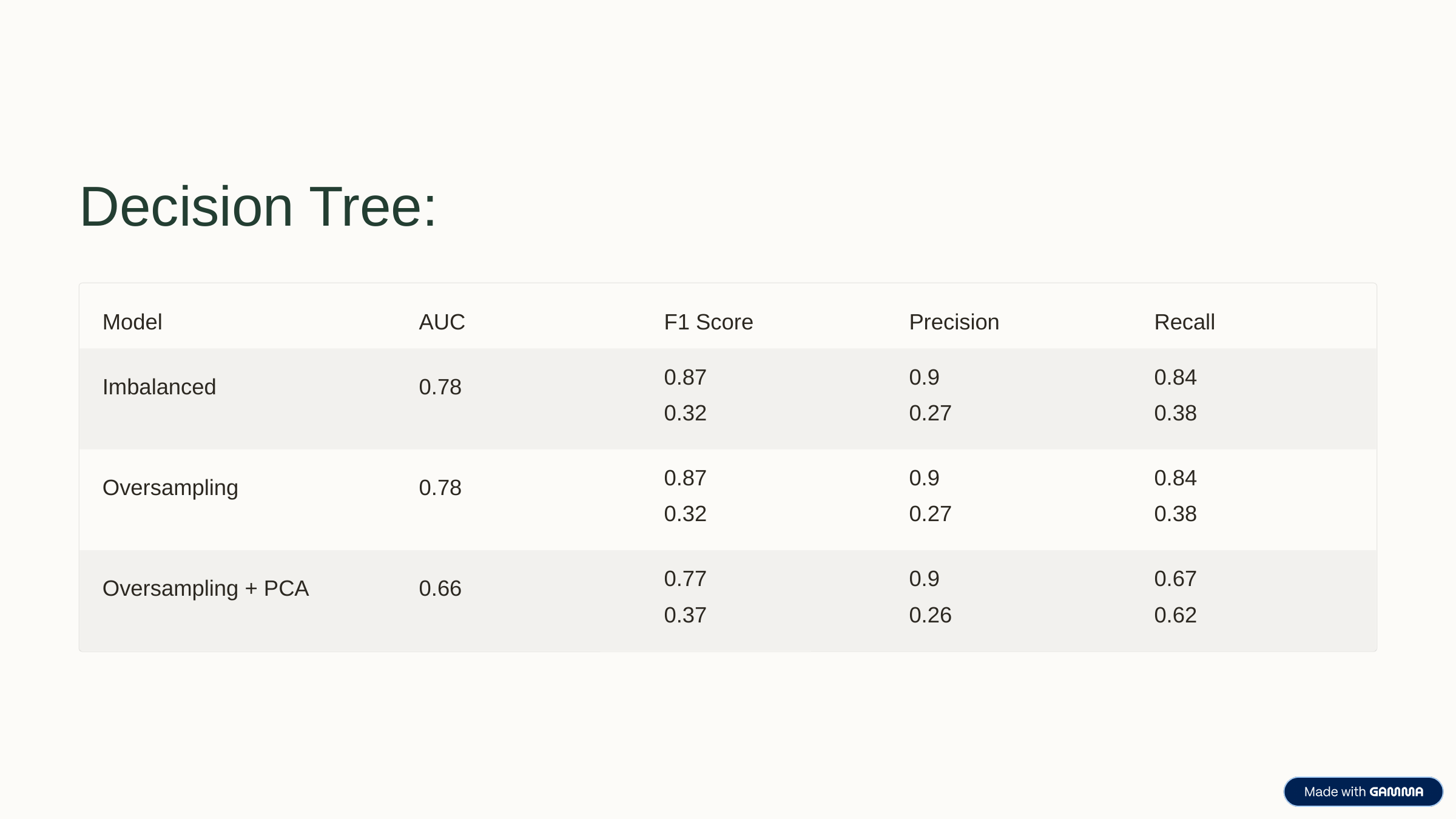

Decision Tree:

Model
AUC
F1 Score
Precision
Recall

Imbalanced
0.78
0.87
0.32
0.9
0.27
0.84
0.38

Oversampling
0.78
0.87
0.32
0.9
0.27
0.84
0.38

Oversampling + PCA
0.66
0.77
0.37
0.9
0.26
0.67
0.62